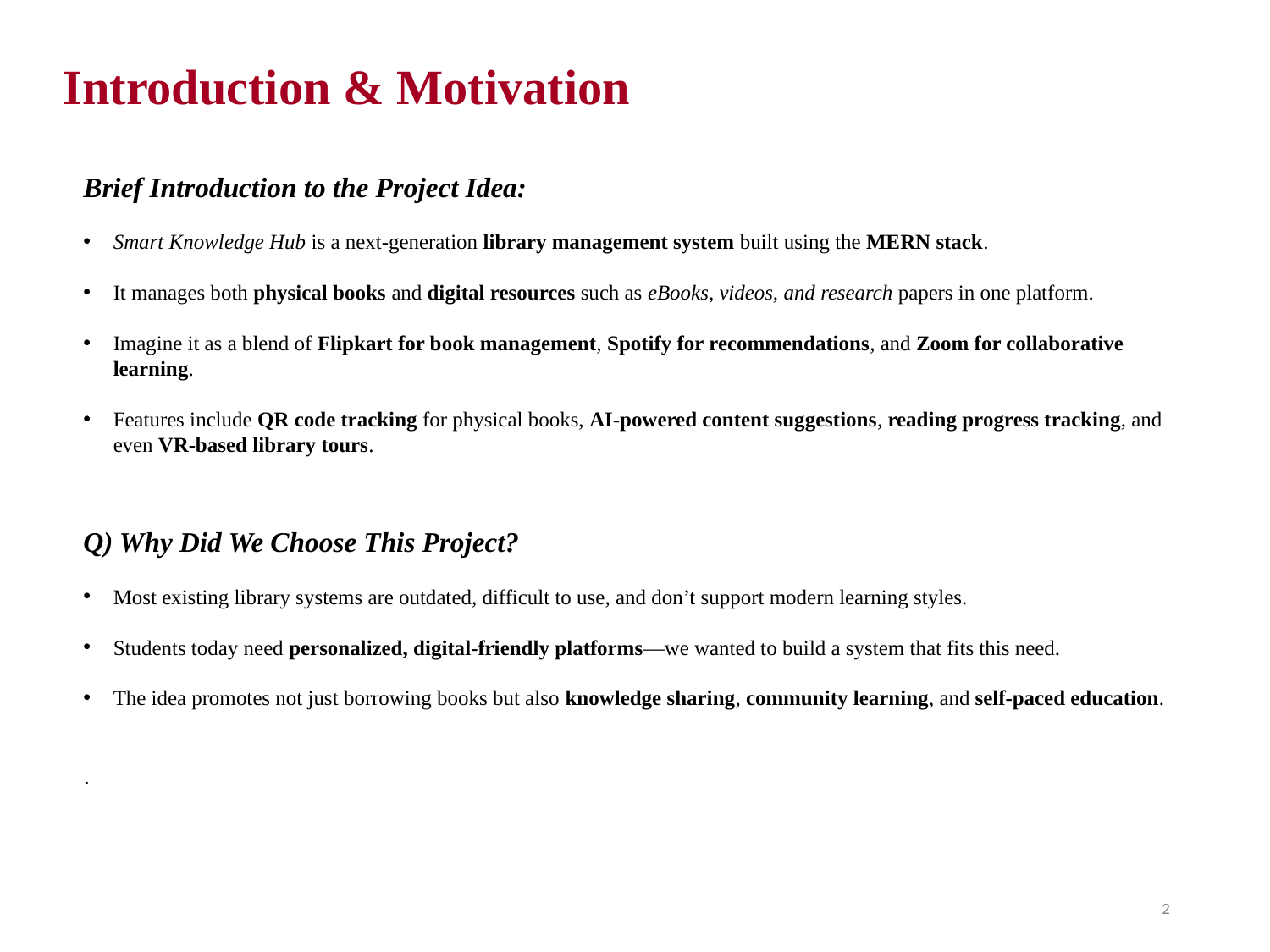

# Introduction & Motivation
Brief Introduction to the Project Idea:

Smart Knowledge Hub is a next-generation library management system built using the MERN stack.

It manages both physical books and digital resources such as eBooks, videos, and research papers in one platform.

Imagine it as a blend of Flipkart for book management, Spotify for recommendations, and Zoom for collaborative learning.

Features include QR code tracking for physical books, AI-powered content suggestions, reading progress tracking, and even VR-based library tours.
Q) Why Did We Choose This Project?

Most existing library systems are outdated, difficult to use, and don’t support modern learning styles.

Students today need personalized, digital-friendly platforms—we wanted to build a system that fits this need.

The idea promotes not just borrowing books but also knowledge sharing, community learning, and self-paced education.
.

2